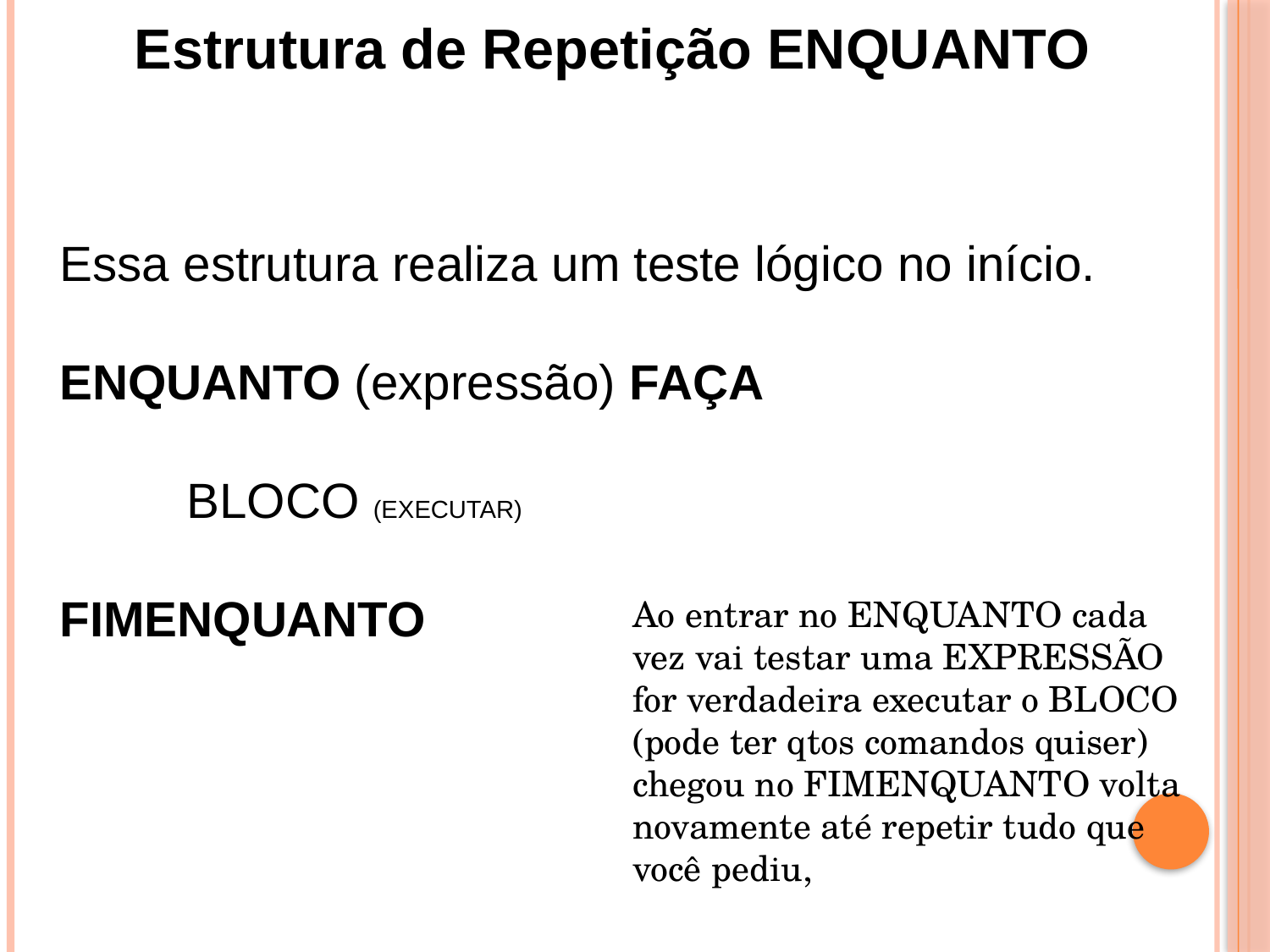

Estrutura de Repetição ENQUANTO
Essa estrutura realiza um teste lógico no início.

ENQUANTO (expressão) FAÇA

	BLOCO (EXECUTAR)

FIMENQUANTO

Ao entrar no ENQUANTO cada vez vai testar uma EXPRESSÃO for verdadeira executar o BLOCO (pode ter qtos comandos quiser) chegou no FIMENQUANTO volta novamente até repetir tudo que você pediu,